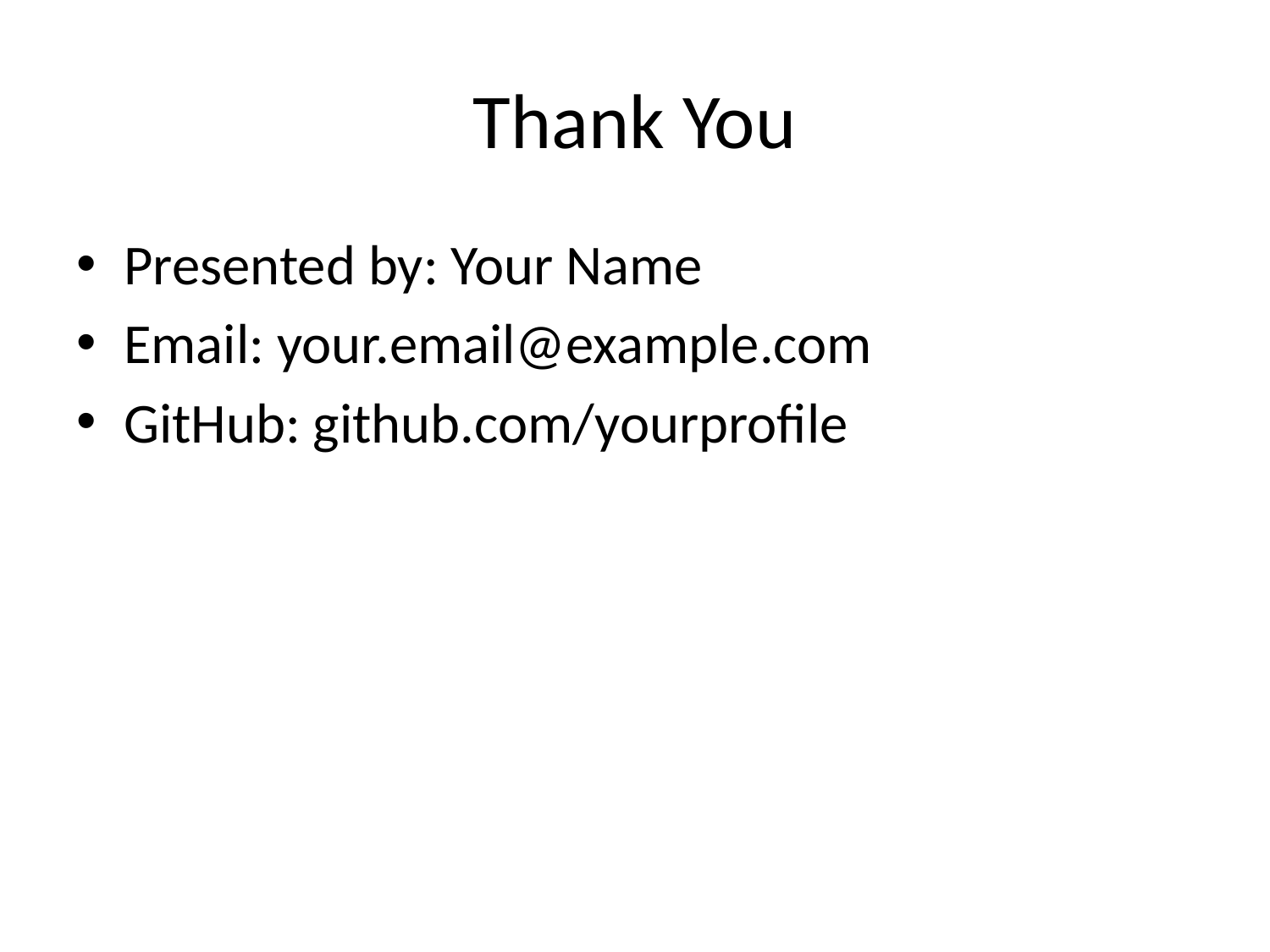

# Thank You
Presented by: Your Name
Email: your.email@example.com
GitHub: github.com/yourprofile